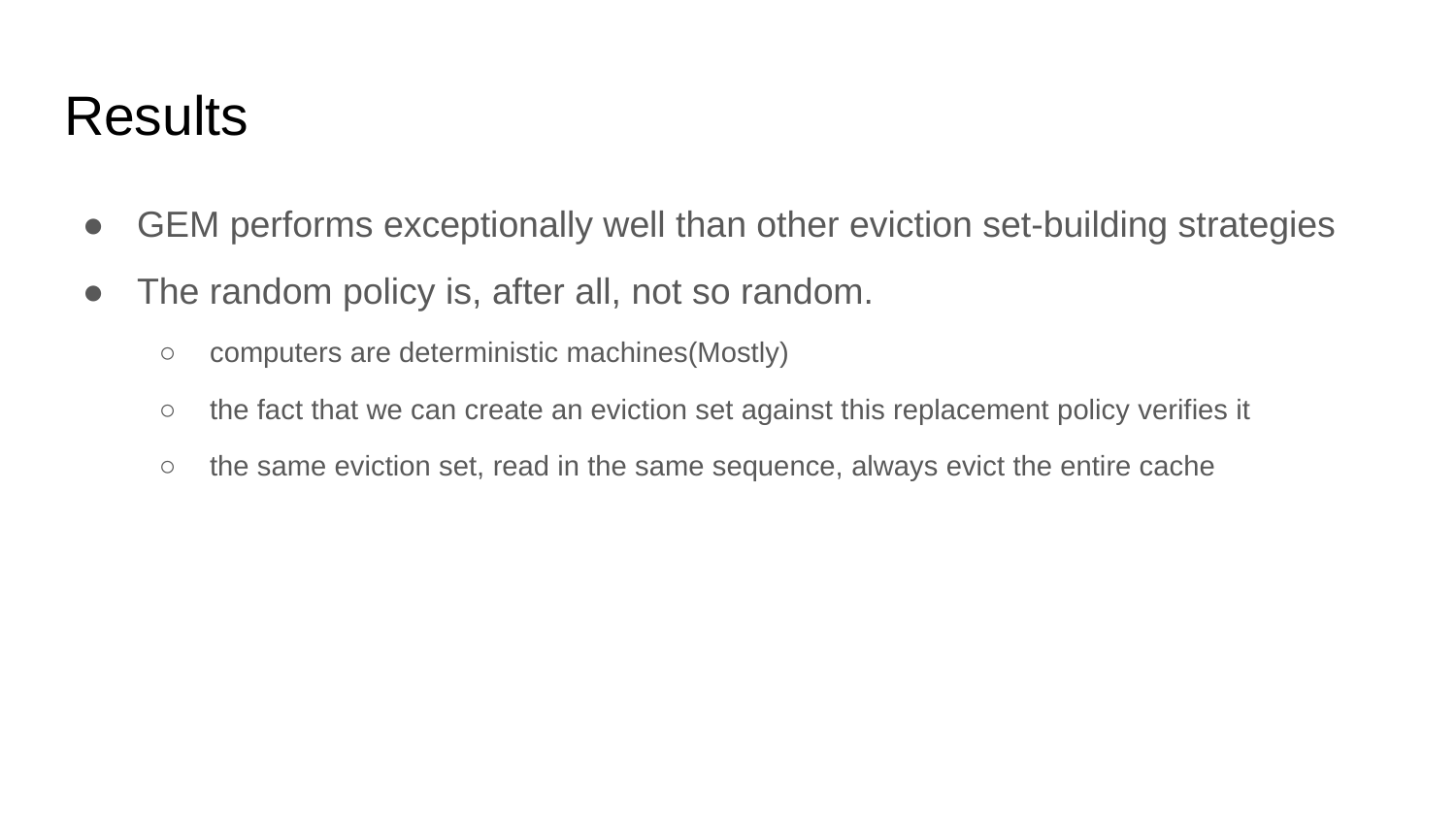

# Results
GEM performs exceptionally well than other eviction set-building strategies
The random policy is, after all, not so random.
computers are deterministic machines(Mostly)
the fact that we can create an eviction set against this replacement policy verifies it
the same eviction set, read in the same sequence, always evict the entire cache